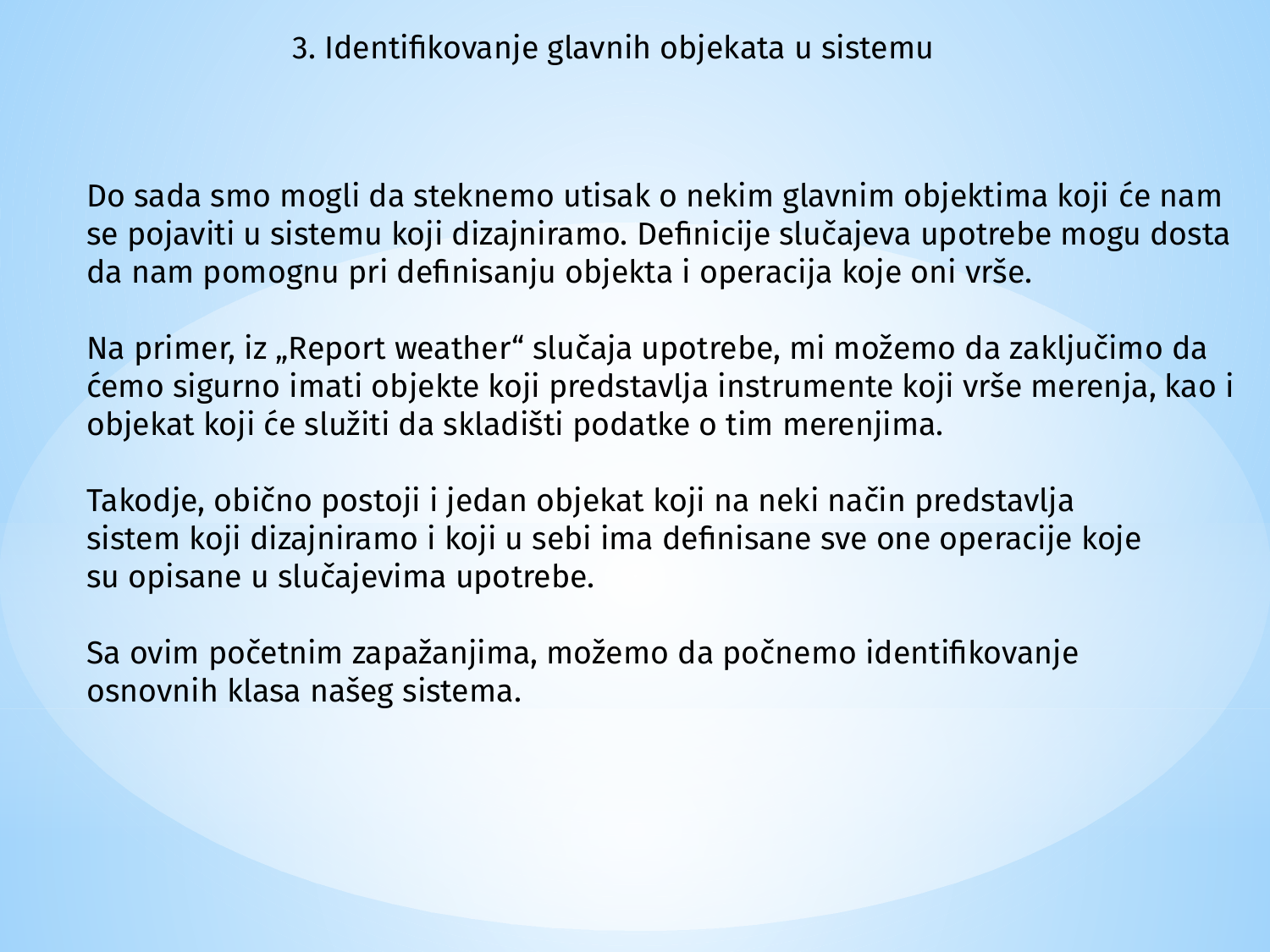

3. Identifikovanje glavnih objekata u sistemu

Do sada smo mogli da steknemo utisak o nekim glavnim objektima koji će nam se pojaviti u sistemu koji dizajniramo. Definicije slučajeva upotrebe mogu dosta da nam pomognu pri definisanju objekta i operacija koje oni vrše.

Na primer, iz „Report weather“ slučaja upotrebe, mi možemo da zaključimo da ćemo sigurno imati objekte koji predstavlja instrumente koji vrše merenja, kao i objekat koji će služiti da skladišti podatke o tim merenjima.

Takodje, obično postoji i jedan objekat koji na neki način predstavlja
sistem koji dizajniramo i koji u sebi ima definisane sve one operacije koje
su opisane u slučajevima upotrebe.

Sa ovim početnim zapažanjima, možemo da počnemo identifikovanje
osnovnih klasa našeg sistema.